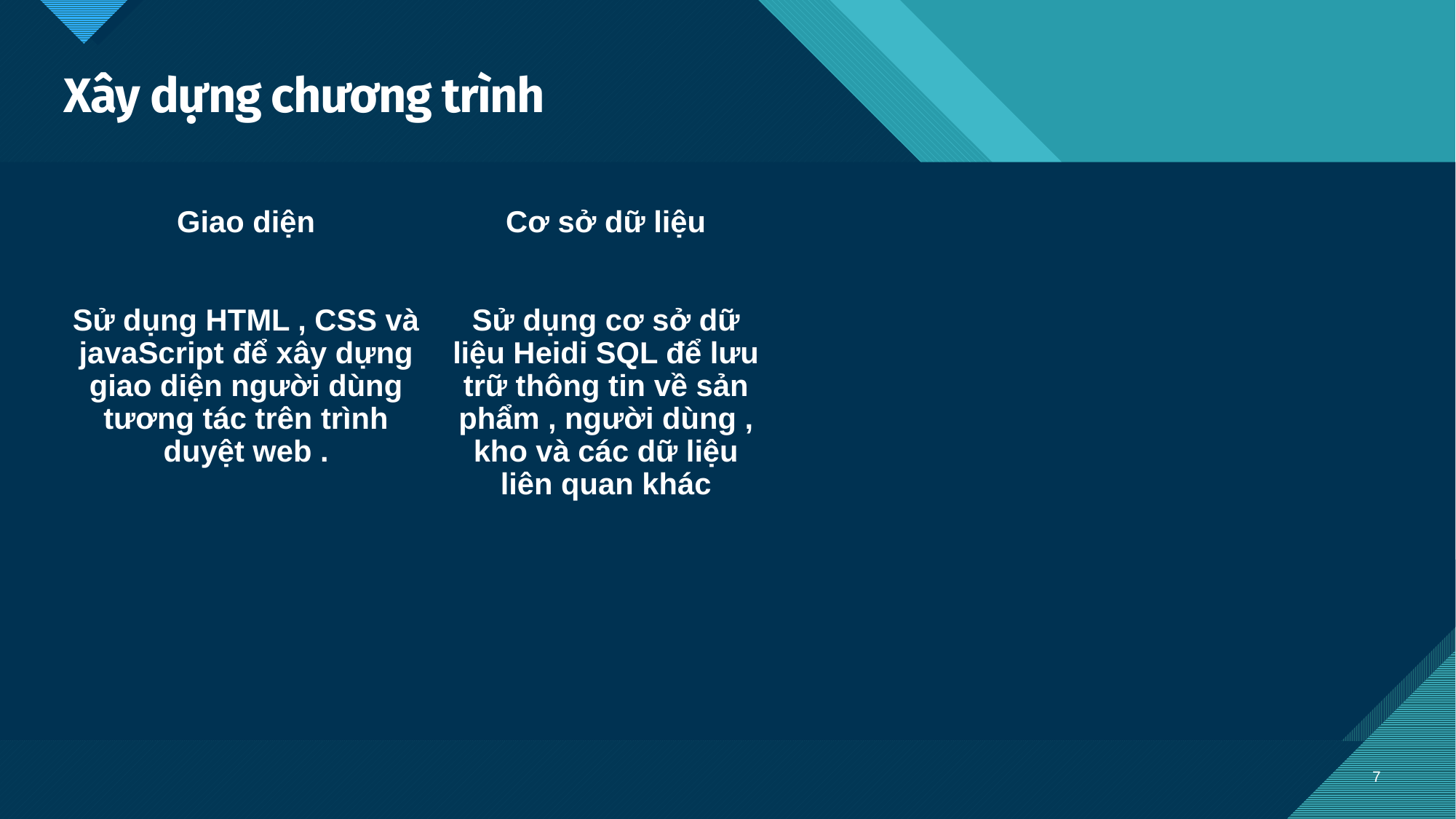

# Xây dựng chương trình
Giao diện
Cơ sở dữ liệu
Sử dụng HTML , CSS và javaScript để xây dựng giao diện người dùng tương tác trên trình duyệt web .

Sử dụng cơ sở dữ liệu Heidi SQL để lưu trữ thông tin về sản phẩm , người dùng , kho và các dữ liệu liên quan khác
7